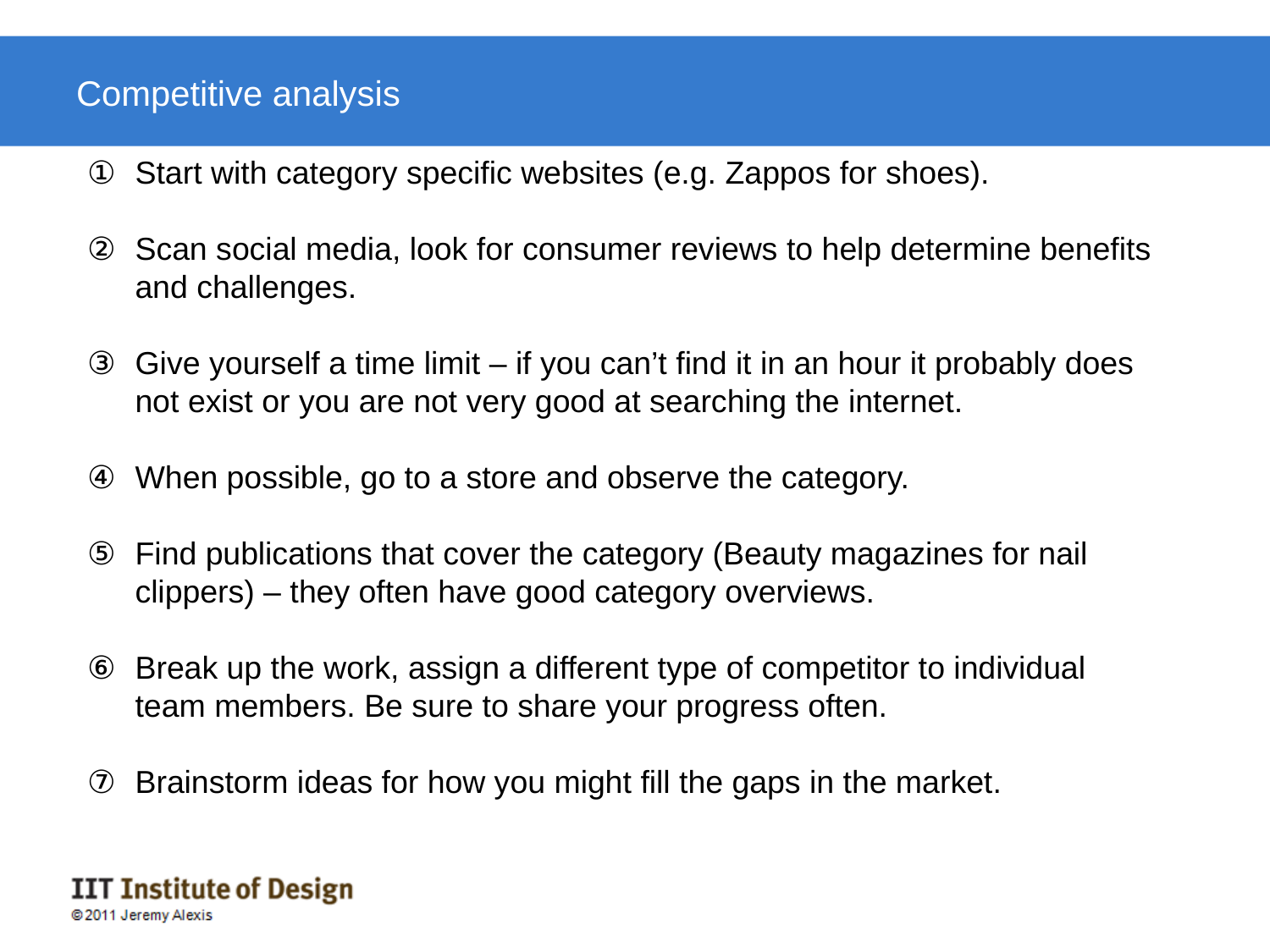

# Competitive analysis
Start with category specific websites (e.g. Zappos for shoes).

Scan social media, look for consumer reviews to help determine benefits and challenges.

Give yourself a time limit – if you can’t find it in an hour it probably does not exist or you are not very good at searching the internet.

When possible, go to a store and observe the category.

Find publications that cover the category (Beauty magazines for nail clippers) – they often have good category overviews.

Break up the work, assign a different type of competitor to individual team members. Be sure to share your progress often.

Brainstorm ideas for how you might fill the gaps in the market.